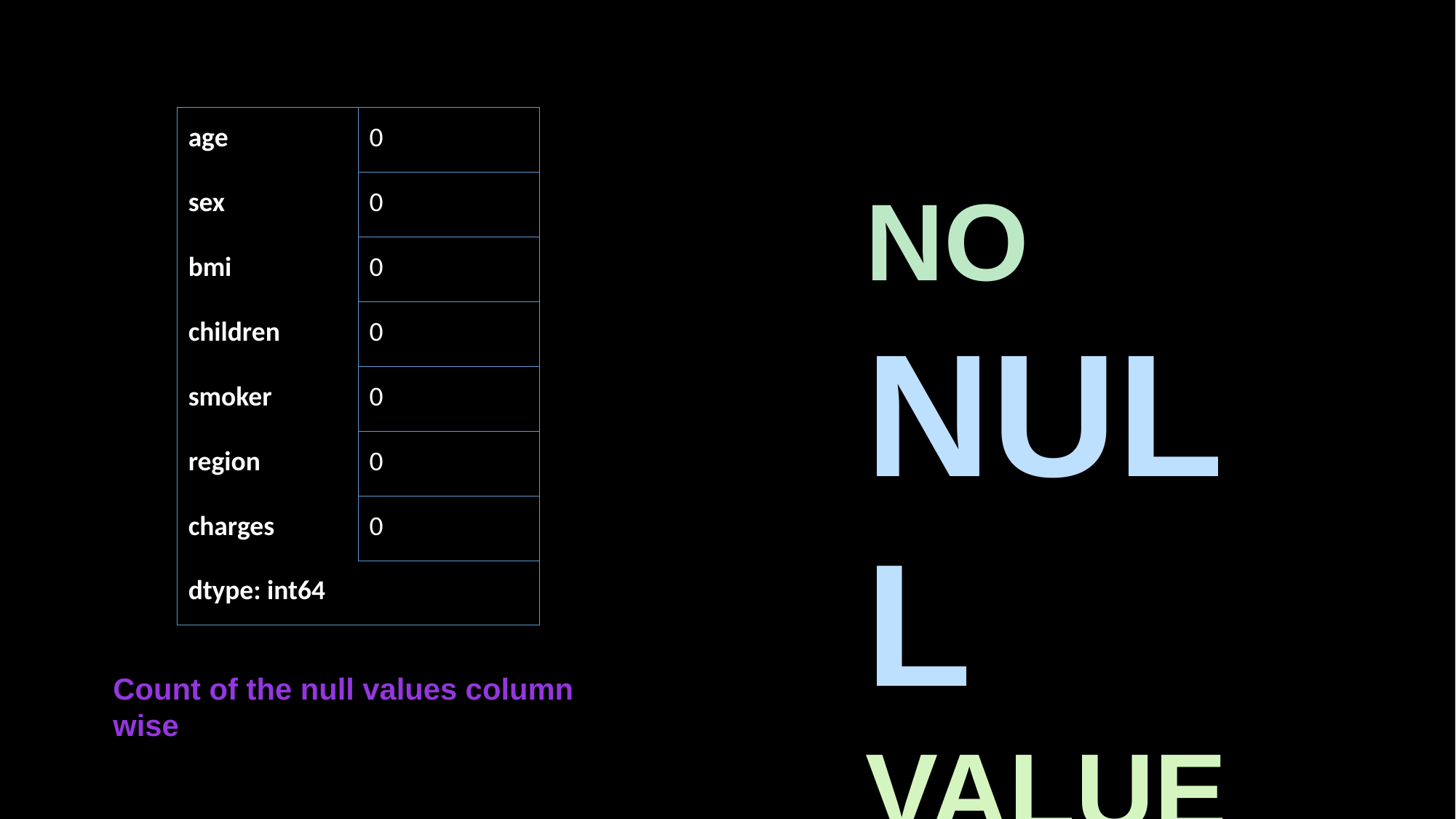

| age | 0 |
| --- | --- |
| sex | 0 |
| bmi | 0 |
| children | 0 |
| smoker | 0 |
| region | 0 |
| charges | 0 |
| dtype: int64 | int64 |
NO
NULL
VALUES!
Count of the null values column wise